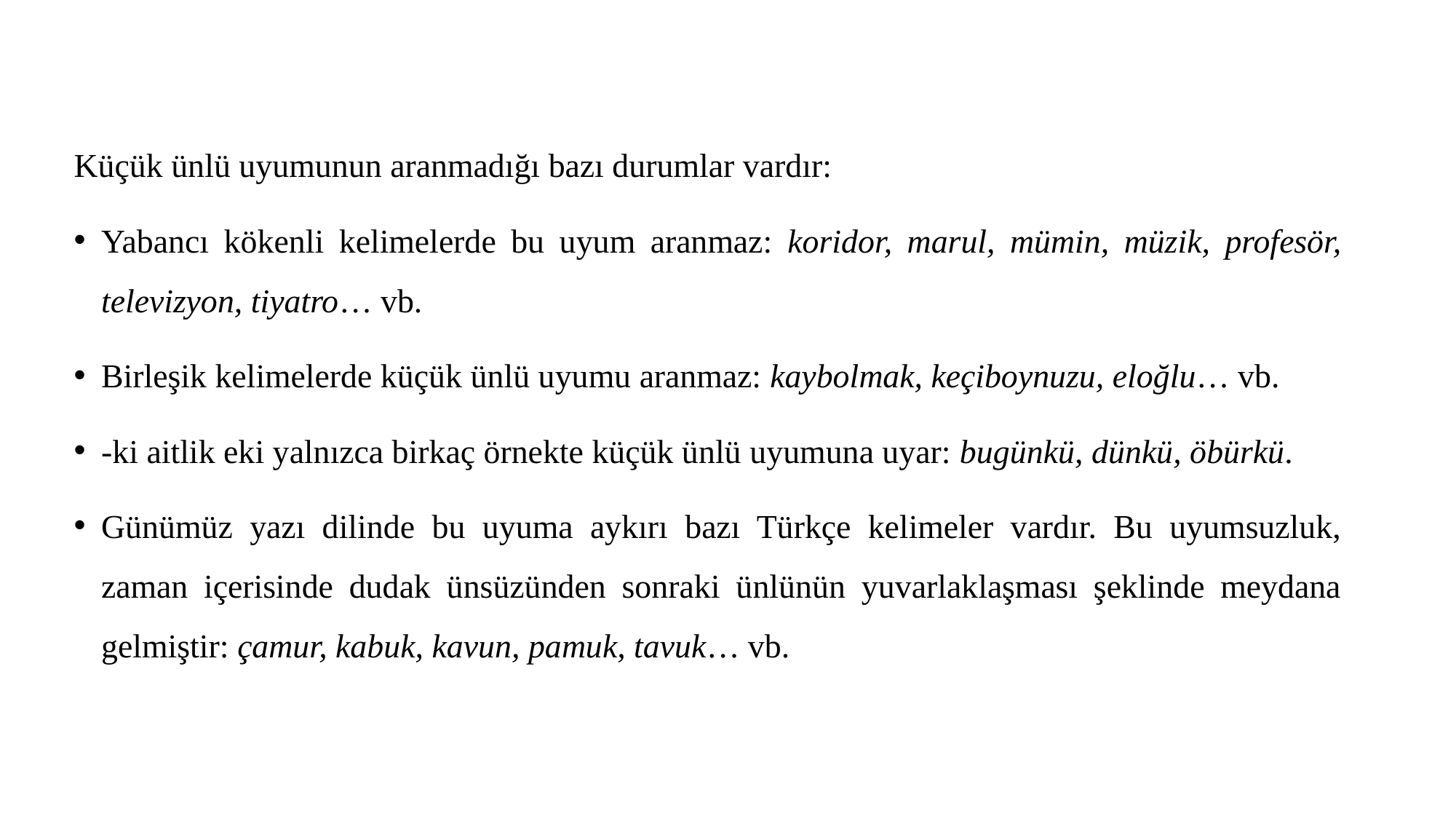

Küçük ünlü uyumunun aranmadığı bazı durumlar vardır:
Yabancı kökenli kelimelerde bu uyum aranmaz: koridor, marul, mümin, müzik, profesör, televizyon, tiyatro… vb.
Birleşik kelimelerde küçük ünlü uyumu aranmaz: kaybolmak, keçiboynuzu, eloğlu… vb.
-ki aitlik eki yalnızca birkaç örnekte küçük ünlü uyumuna uyar: bugünkü, dünkü, öbürkü.
Günümüz yazı dilinde bu uyuma aykırı bazı Türkçe kelimeler vardır. Bu uyumsuzluk, zaman içerisinde dudak ünsüzünden sonraki ünlünün yuvarlaklaşması şeklinde meydana gelmiştir: çamur, kabuk, kavun, pamuk, tavuk… vb.